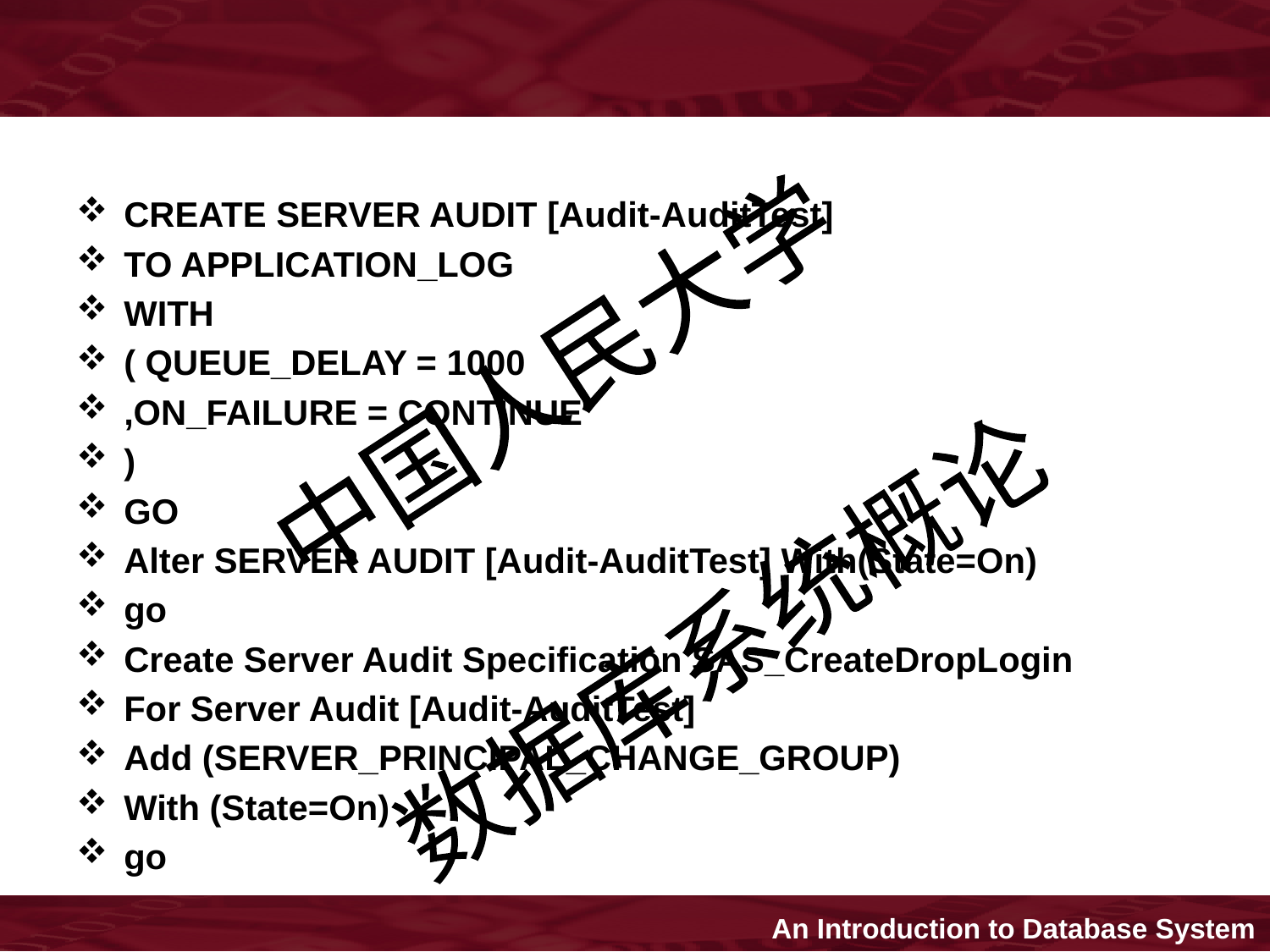

#
CREATE SERVER AUDIT [Audit-AuditTest]
TO APPLICATION_LOG
WITH
( QUEUE_DELAY = 1000
,ON_FAILURE = CONTINUE
)
GO
Alter SERVER AUDIT [Audit-AuditTest] With(State=On)
go
Create Server Audit Specification SAS_CreateDropLogin
For Server Audit [Audit-AuditTest]
Add (SERVER_PRINCIPAL_CHANGE_GROUP)
With (State=On)
go